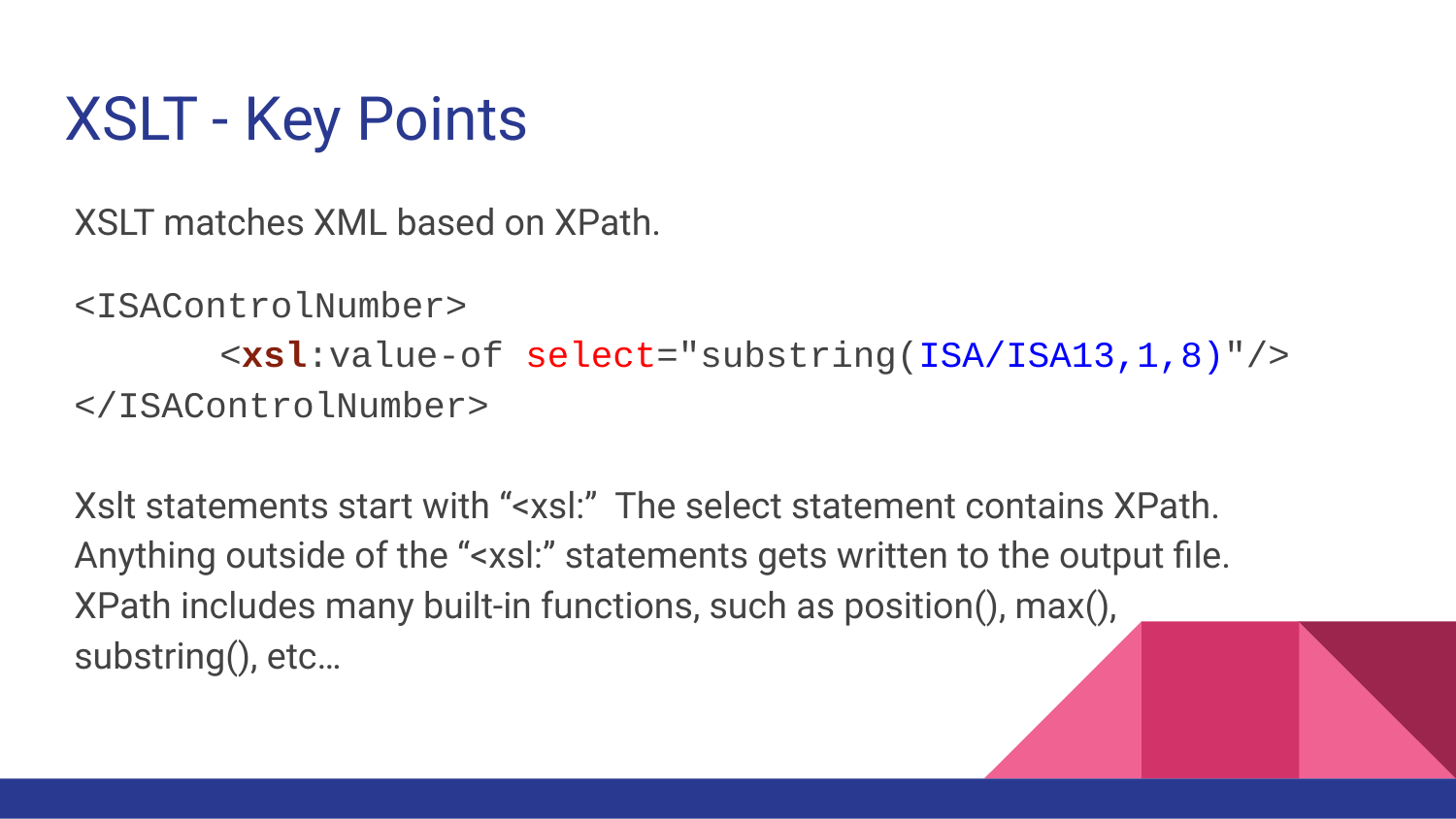

# XSLT - Key Points
XSLT matches XML based on XPath.
<ISAControlNumber>
	<xsl:value-of select="substring(ISA/ISA13,1,8)"/>
</ISAControlNumber>
Xslt statements start with “<xsl:”  The select statement contains XPath.
Anything outside of the “<xsl:” statements gets written to the output file.
XPath includes many built-in functions, such as position(), max(),
substring(), etc…